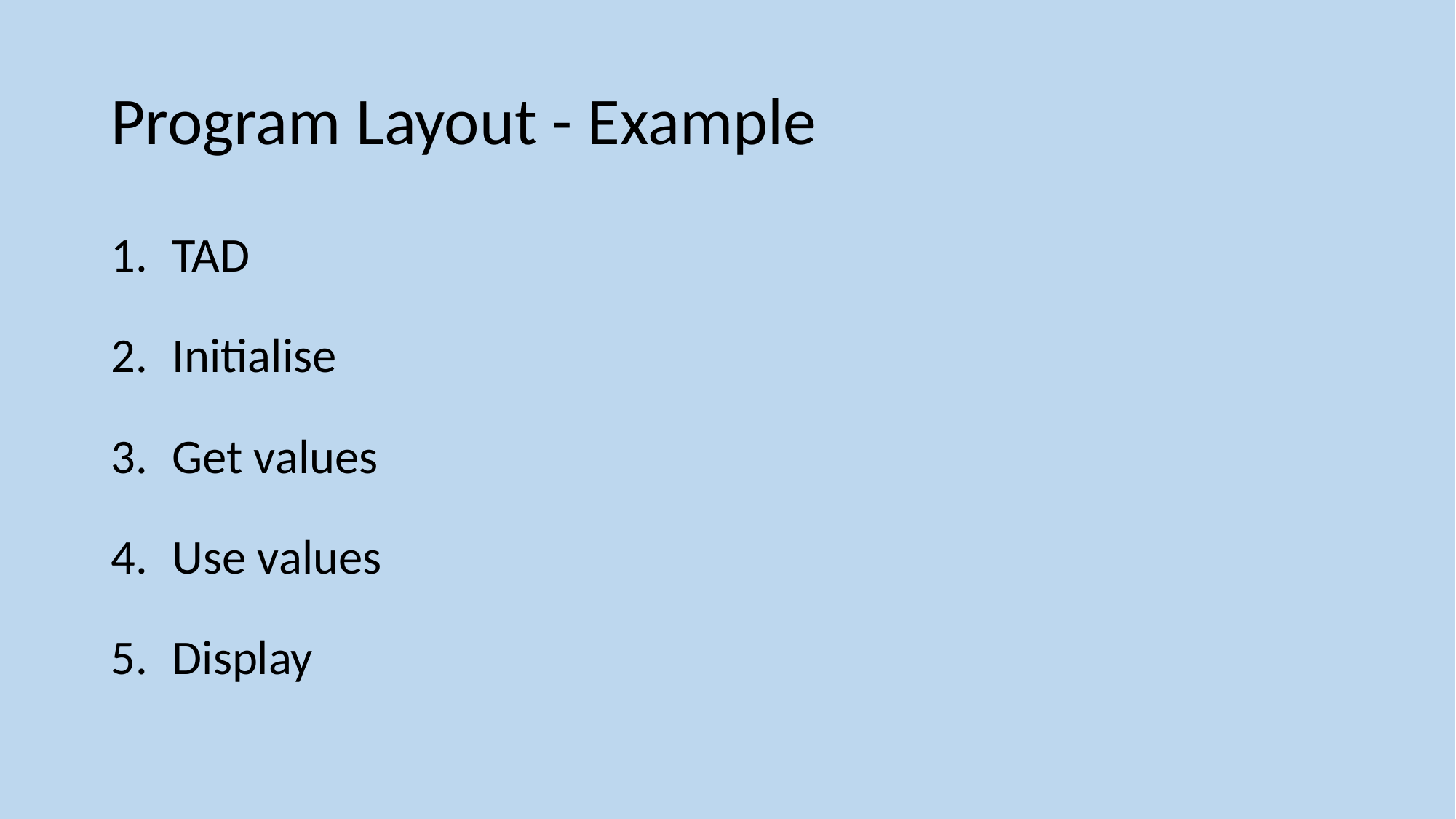

# Program Layout - Example
TAD
Initialise
Get values
Use values
Display